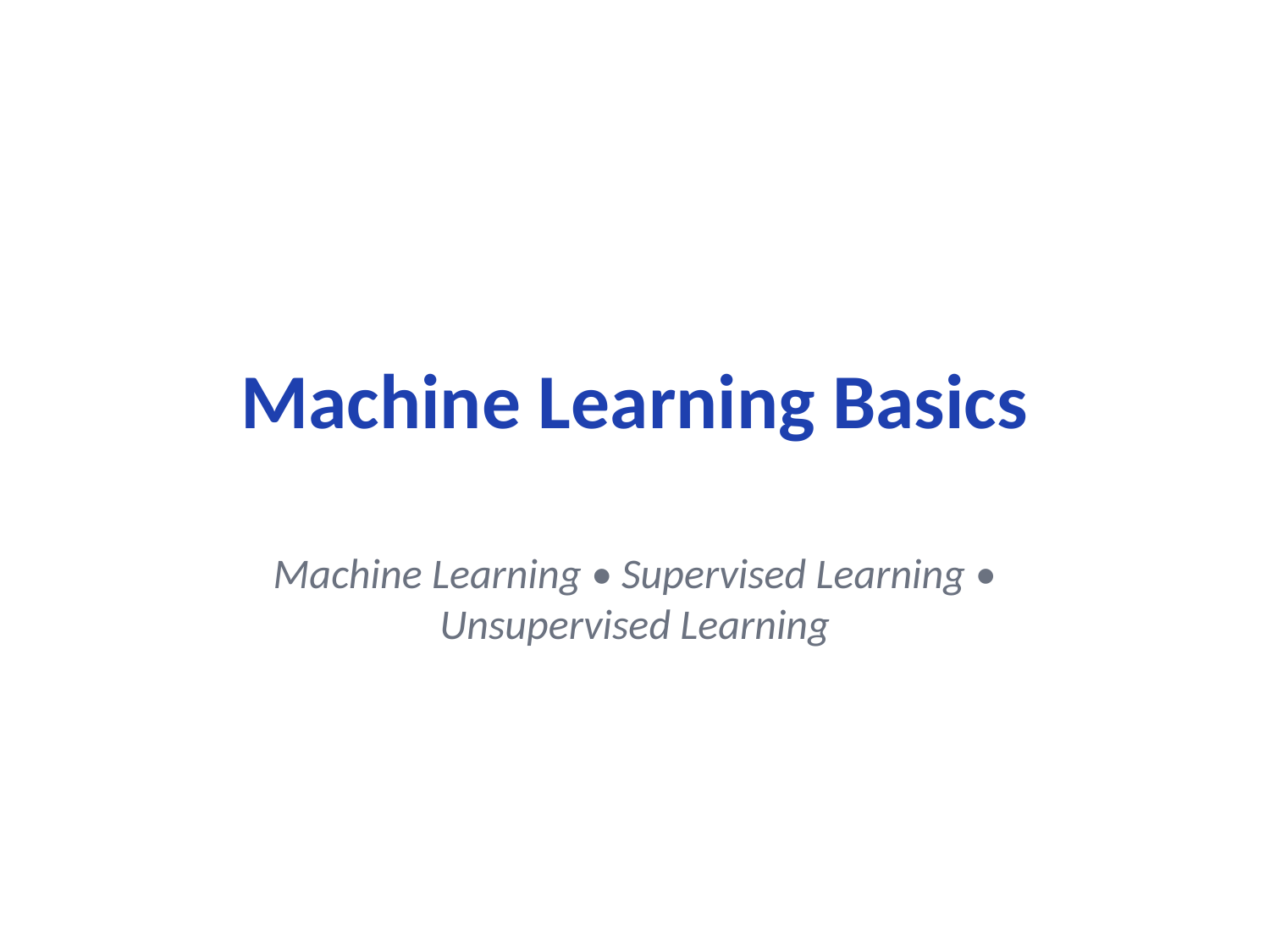

# Machine Learning Basics
Machine Learning • Supervised Learning • Unsupervised Learning